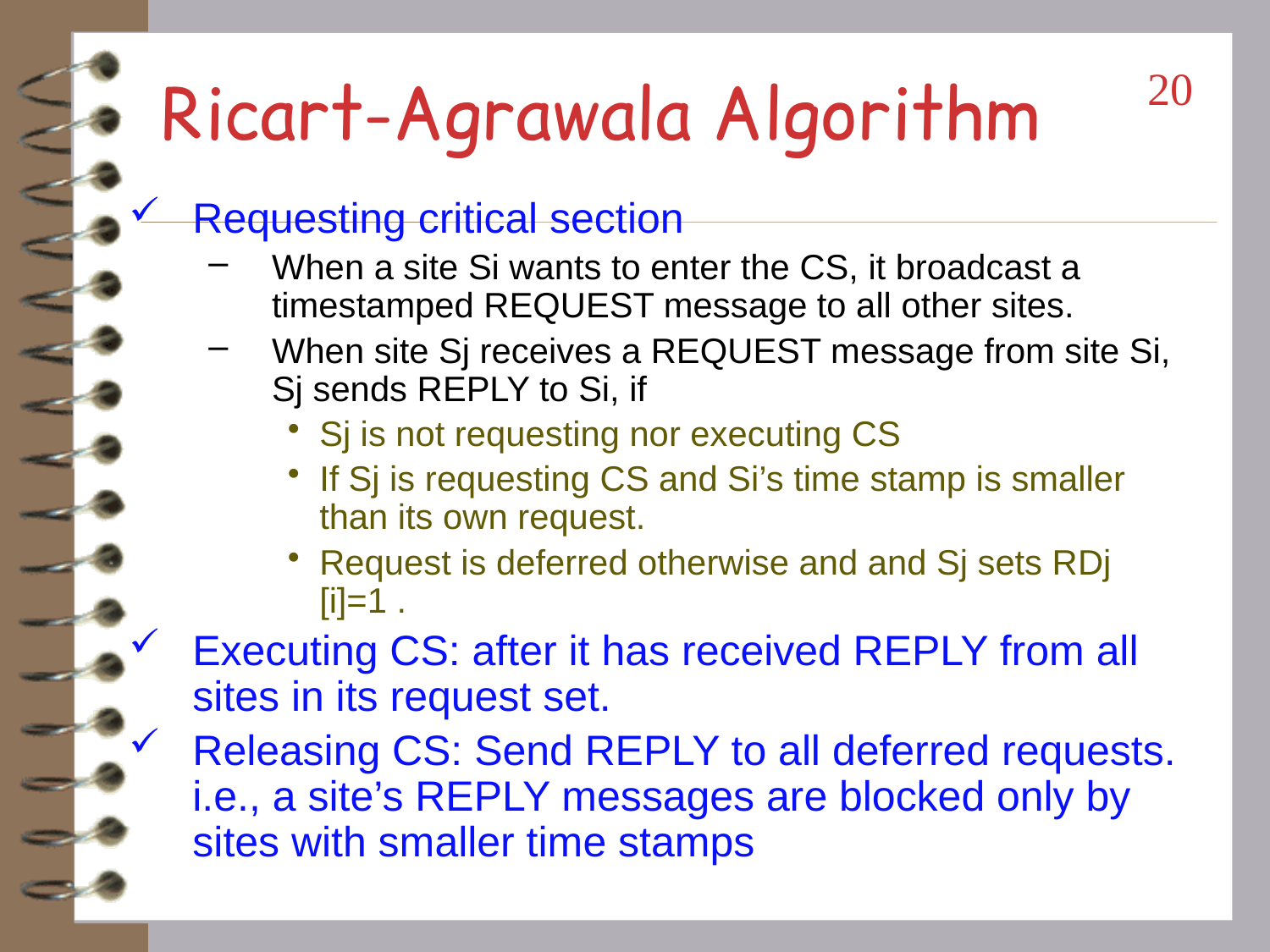

# Ricart-Agrawala Algorithm
20
Requesting critical section
When a site Si wants to enter the CS, it broadcast a timestamped REQUEST message to all other sites.
When site Sj receives a REQUEST message from site Si, Sj sends REPLY to Si, if
Sj is not requesting nor executing CS
If Sj is requesting CS and Si’s time stamp is smaller than its own request.
Request is deferred otherwise and and Sj sets RDj [i]=1 .
Executing CS: after it has received REPLY from all sites in its request set.
Releasing CS: Send REPLY to all deferred requests. i.e., a site’s REPLY messages are blocked only by sites with smaller time stamps